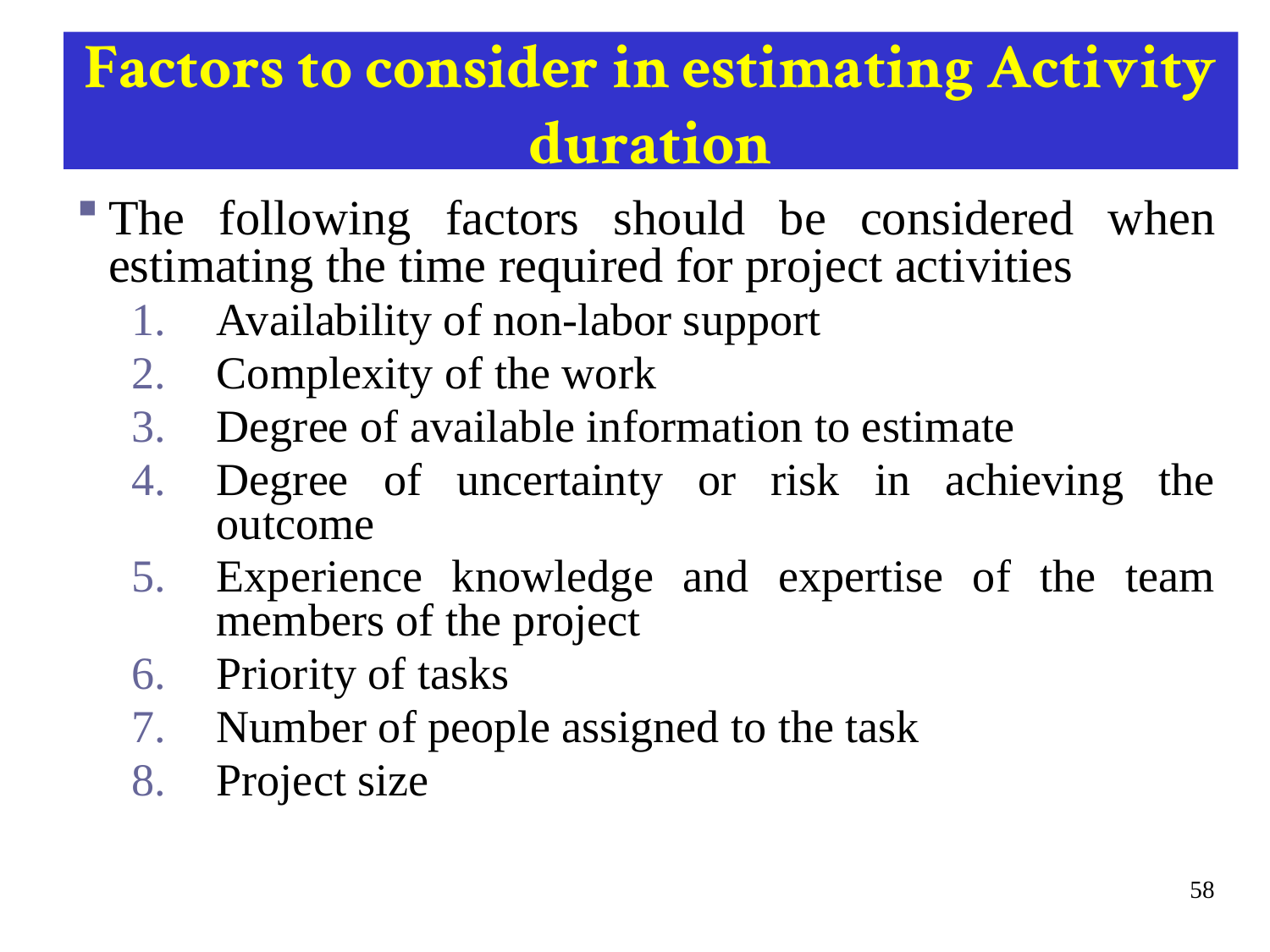

# Factors to consider in estimating Activity duration
The following factors should be considered when estimating the time required for project activities
Availability of non-labor support
Complexity of the work
Degree of available information to estimate
Degree of uncertainty or risk in achieving the outcome
Experience knowledge and expertise of the team members of the project
Priority of tasks
Number of people assigned to the task
Project size

58